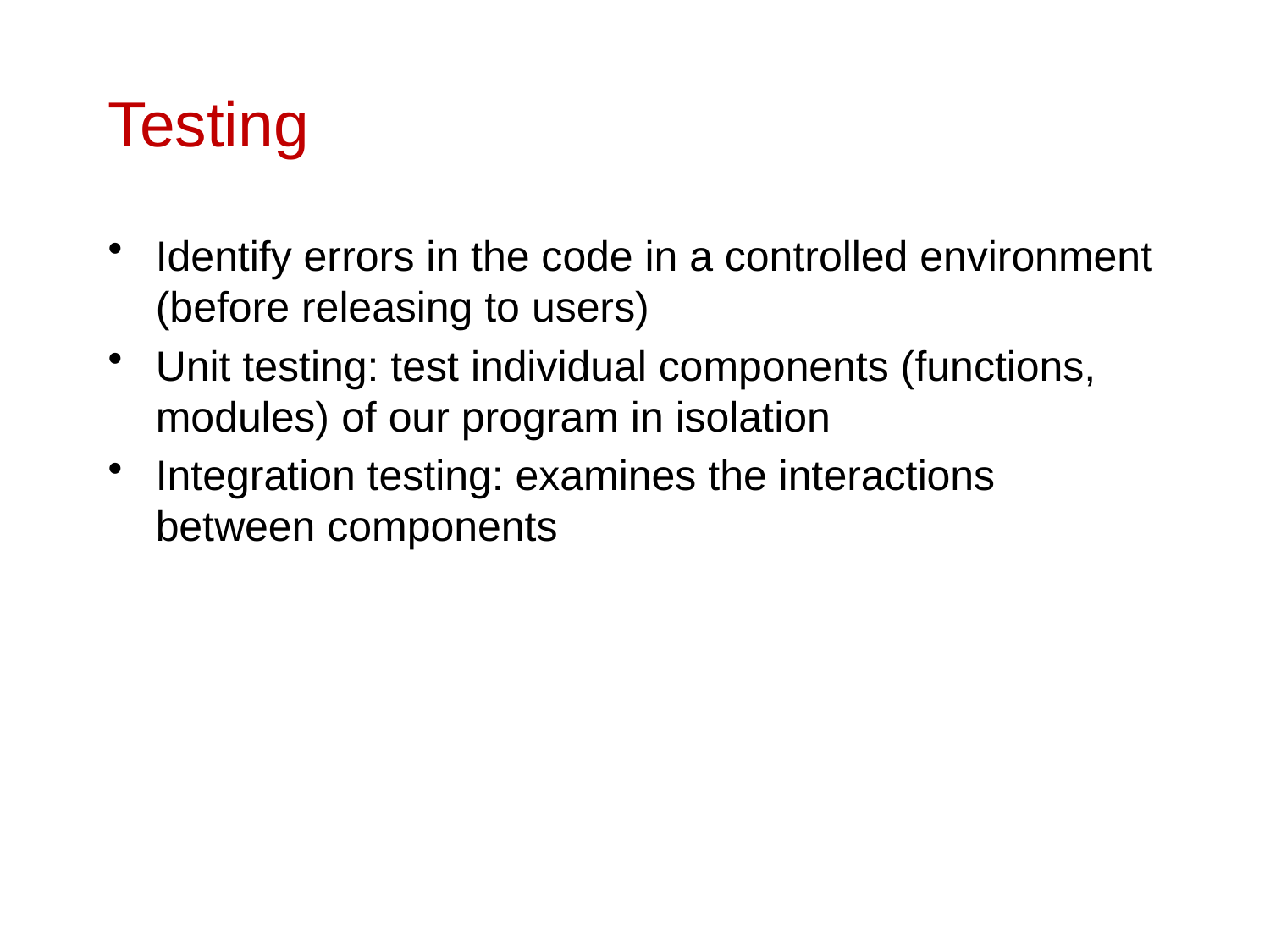

# Testing
Identify errors in the code in a controlled environment (before releasing to users)
Unit testing: test individual components (functions, modules) of our program in isolation
Integration testing: examines the interactions between components